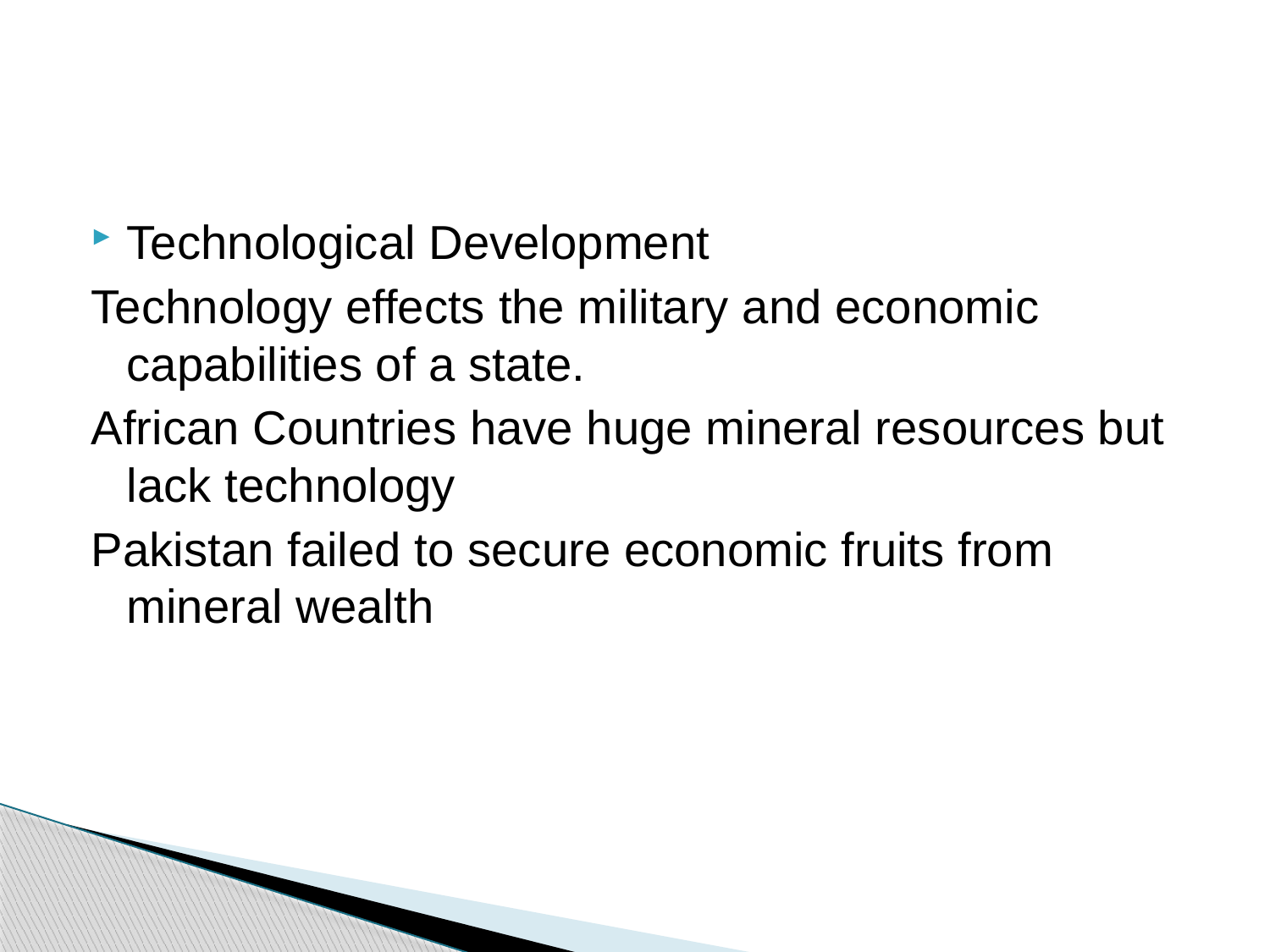

#
Technological Development
Technology effects the military and economic capabilities of a state.
African Countries have huge mineral resources but lack technology
Pakistan failed to secure economic fruits from mineral wealth